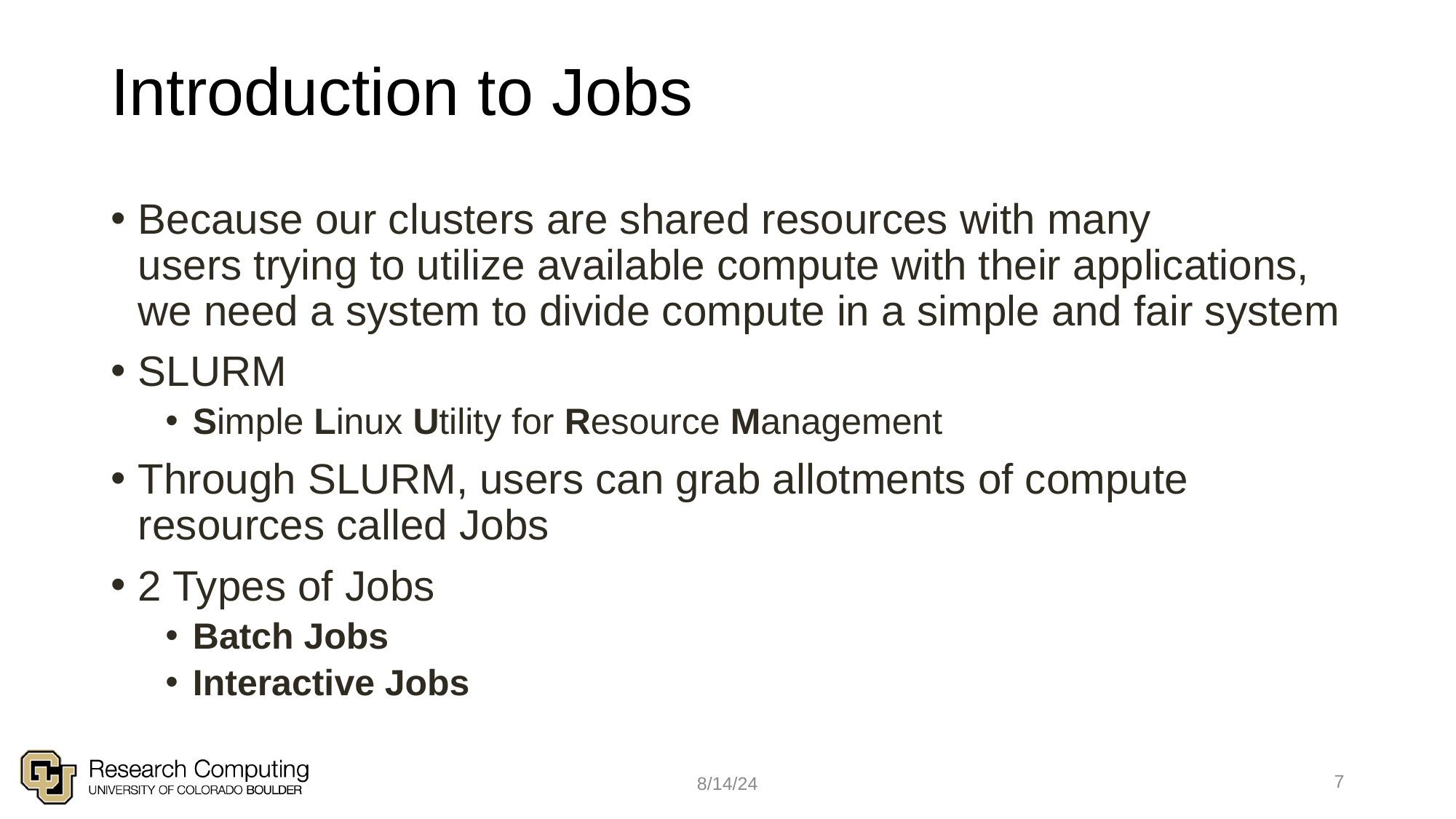

# Introduction to Jobs
Because our clusters are shared resources with many users trying to utilize available compute with their applications, we need a system to divide compute in a simple and fair system
SLURM
Simple Linux Utility for Resource Management
Through SLURM, users can grab allotments of compute resources called Jobs
2 Types of Jobs
Batch Jobs
Interactive Jobs

7
8/14/24